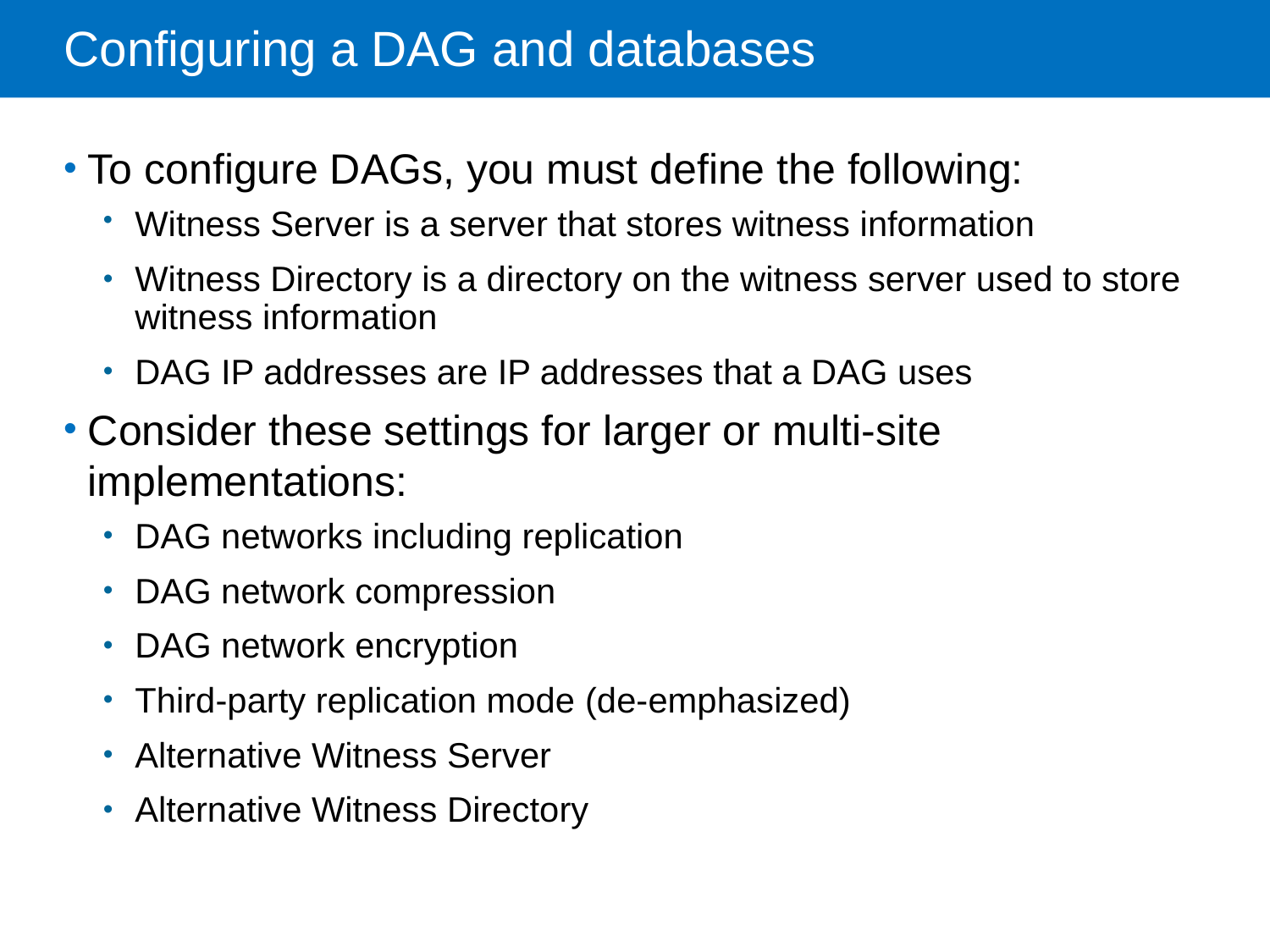

# Configuring a DAG and databases
To configure DAGs, you must define the following:
Witness Server is a server that stores witness information

Witness Directory is a directory on the witness server used to store witness information

DAG IP addresses are IP addresses that a DAG uses
Consider these settings for larger or multi-site implementations:
DAG networks including replication

DAG network compression

DAG network encryption

Third-party replication mode (de-emphasized)

Alternative Witness Server

Alternative Witness Directory